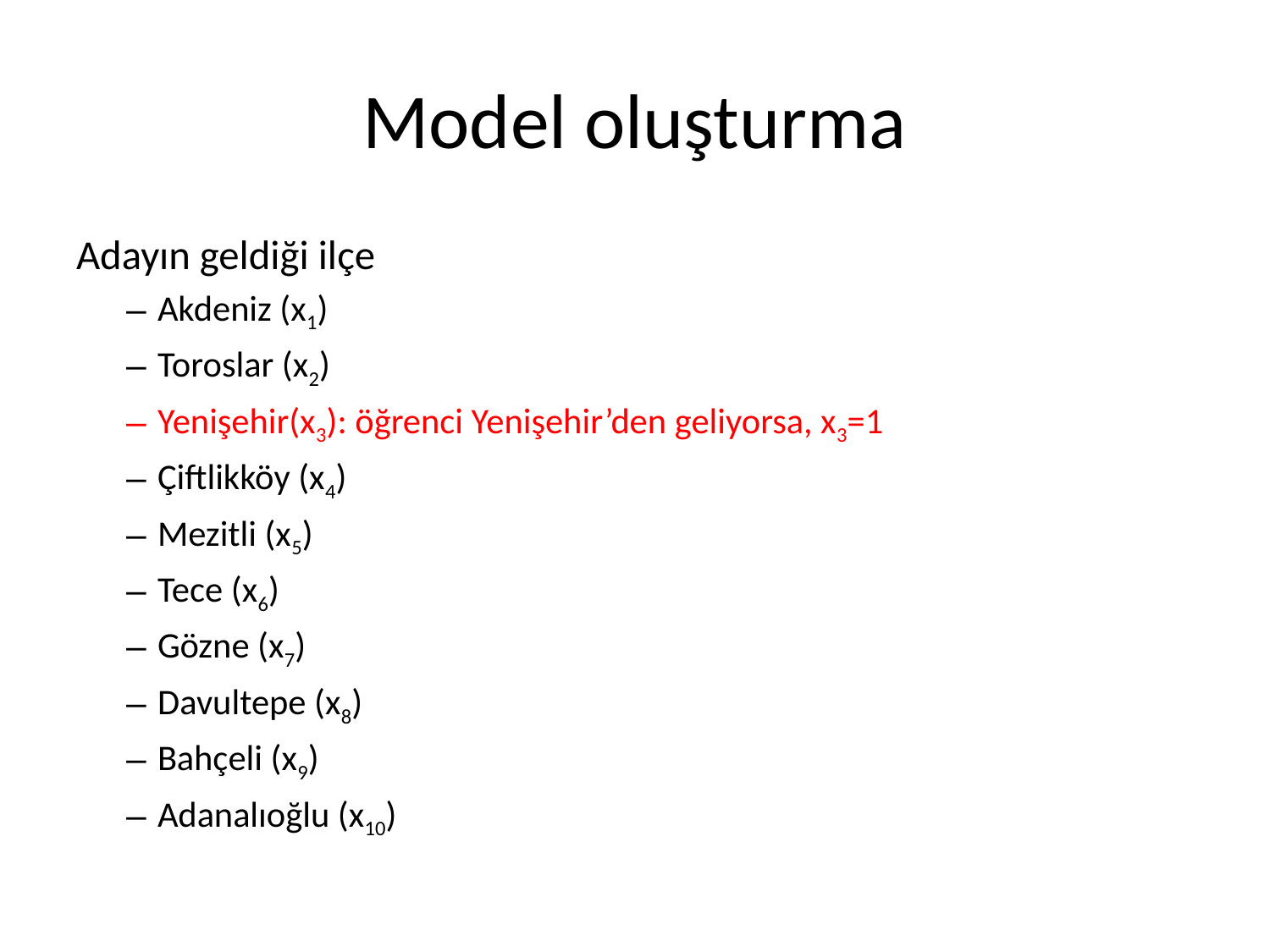

# Model oluşturma
Adayın geldiği ilçe
Akdeniz (x1)
Toroslar (x2)
Yenişehir(x3): öğrenci Yenişehir’den geliyorsa, x3=1
Çiftlikköy (x4)
Mezitli (x5)
Tece (x6)
Gözne (x7)
Davultepe (x8)
Bahçeli (x9)
Adanalıoğlu (x10)